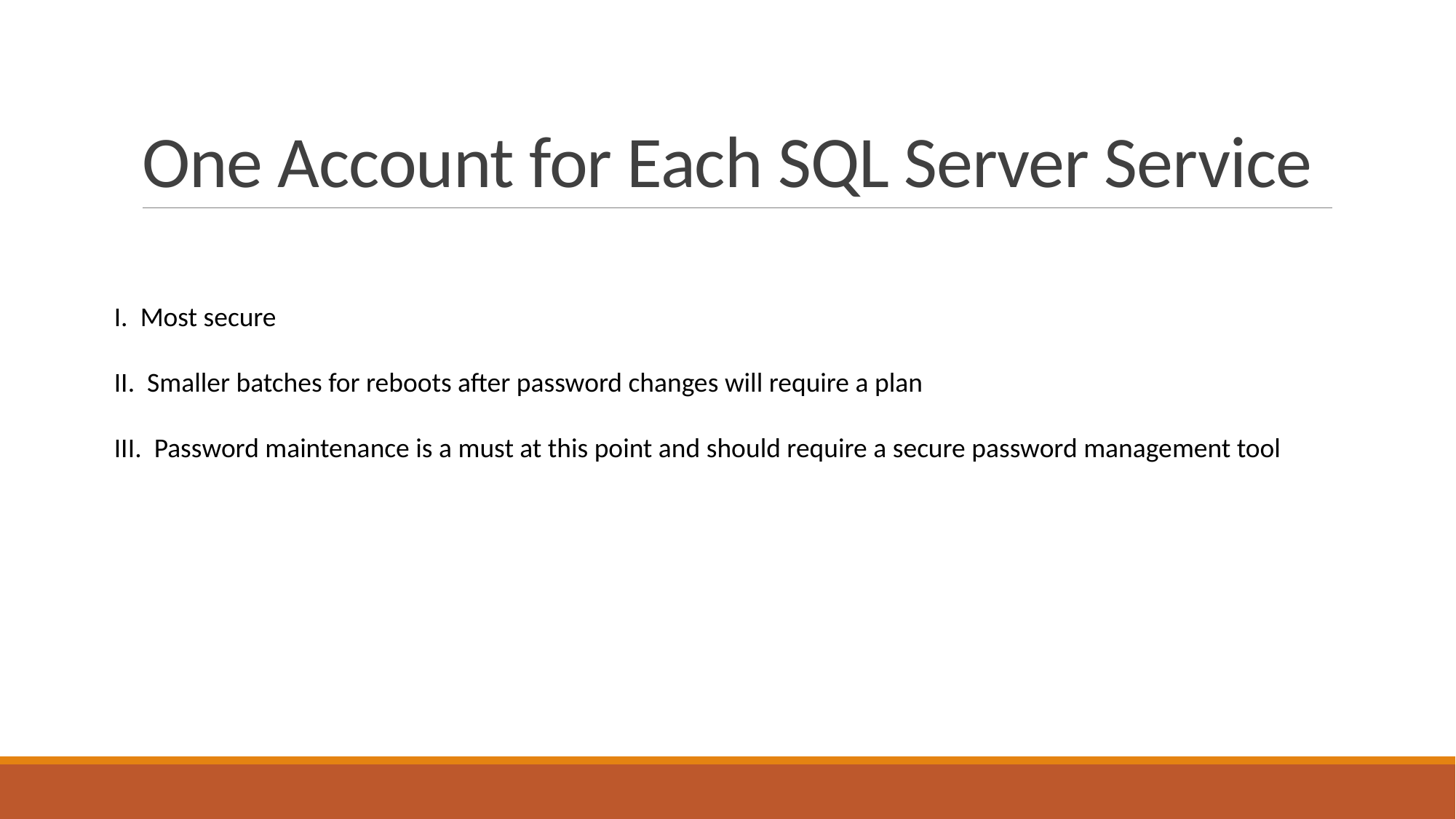

# One Account for Each SQL Server Service

I.  Most secure

II.  Smaller batches for reboots after password changes will require a plan

III.  Password maintenance is a must at this point and should require a secure password management tool